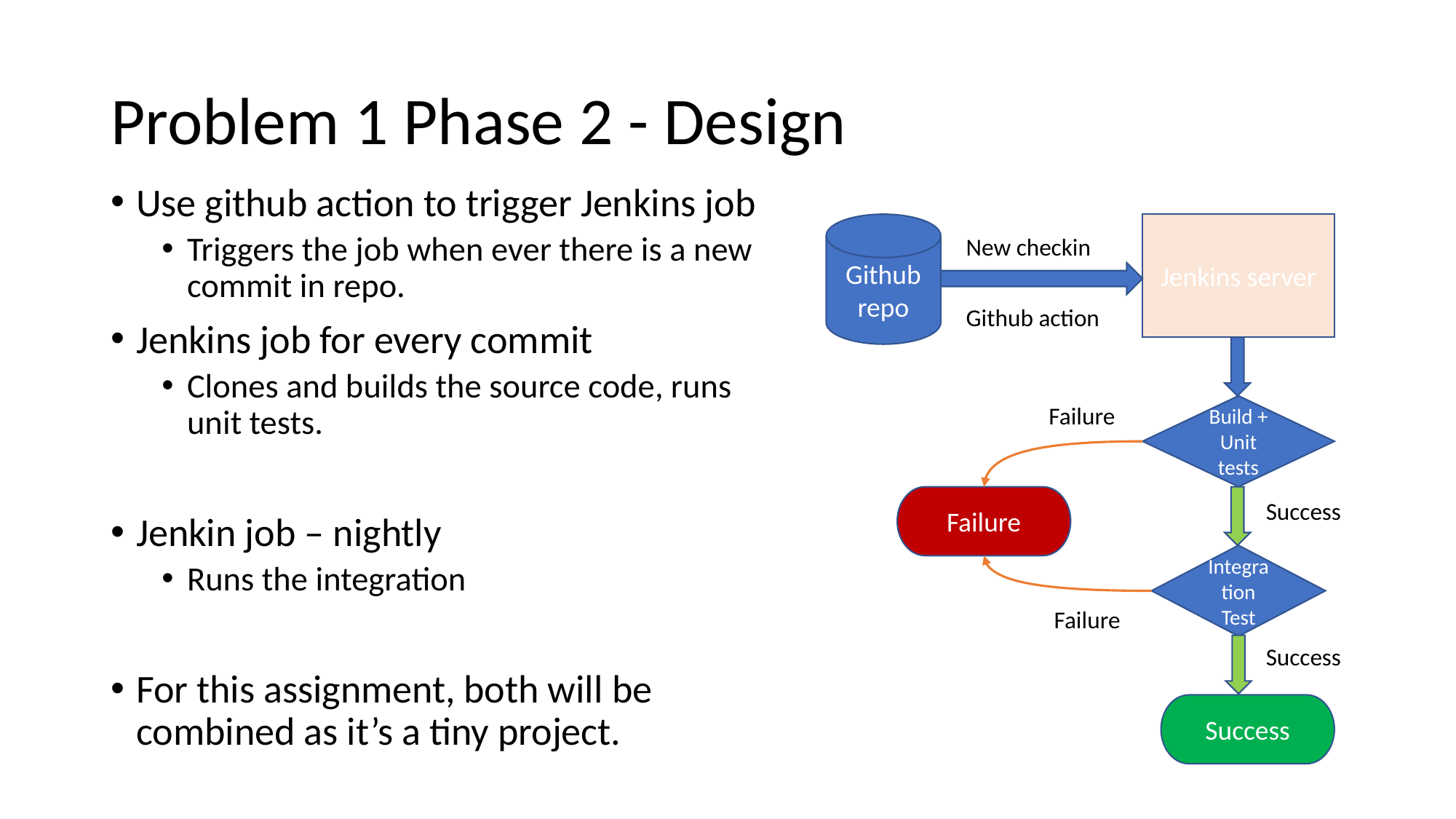

# Problem 1 Phase 2 - Design
Use github action to trigger Jenkins job
Triggers the job when ever there is a new commit in repo.
Jenkins job for every commit
Clones and builds the source code, runs unit tests.

Jenkin job – nightly
Runs the integration

For this assignment, both will be combined as it’s a tiny project.
Github repo
Jenkins server
New checkin

Github action

Failure
Build + Unit tests
Failure

Success
Integration Test
Failure

Success
Success